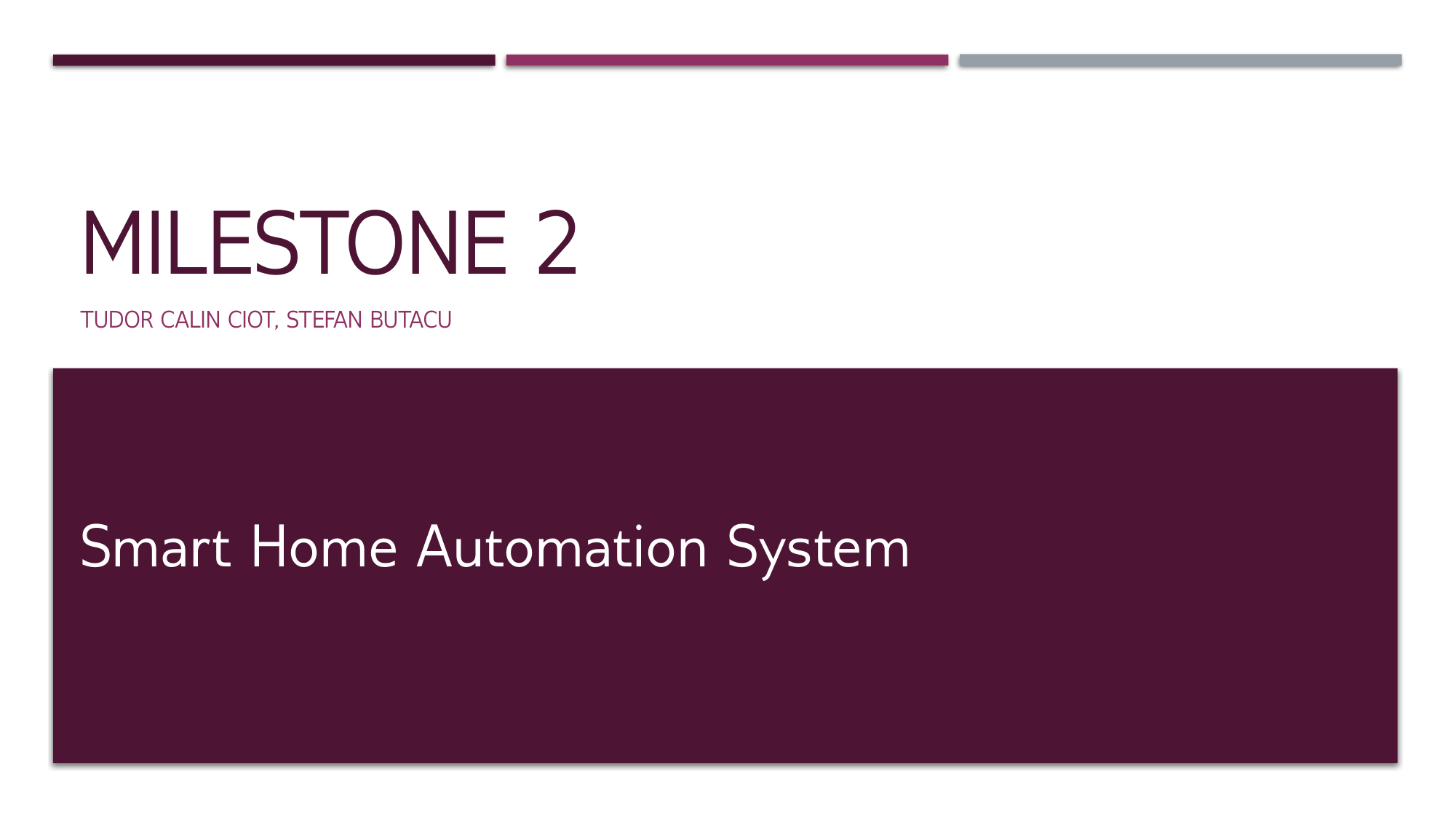

# Milestone 2
Tudor calin ciot, Stefan butacu
Smart Home Automation System